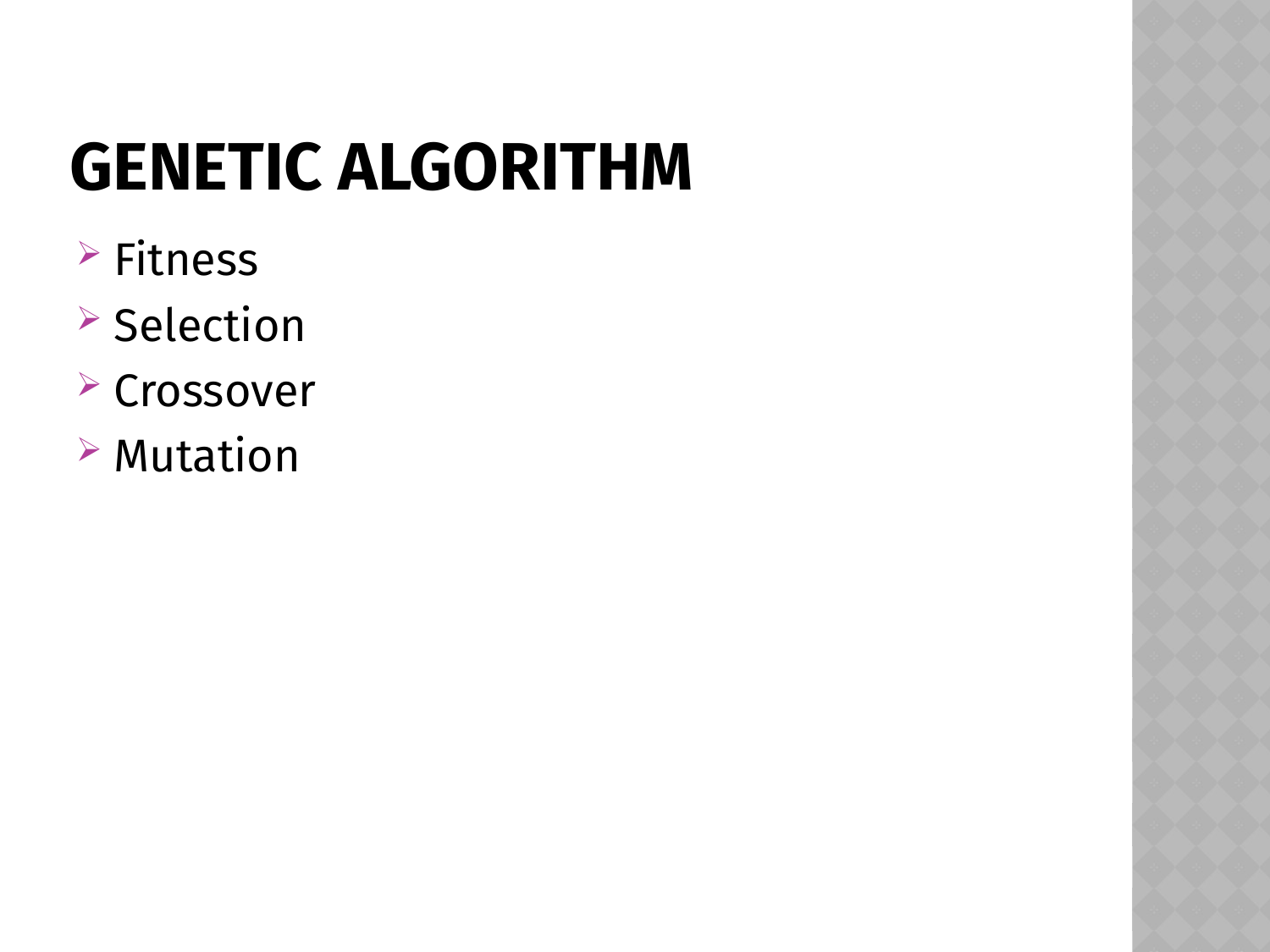

# Genetic Algorithm
Fitness
Selection
Crossover
Mutation